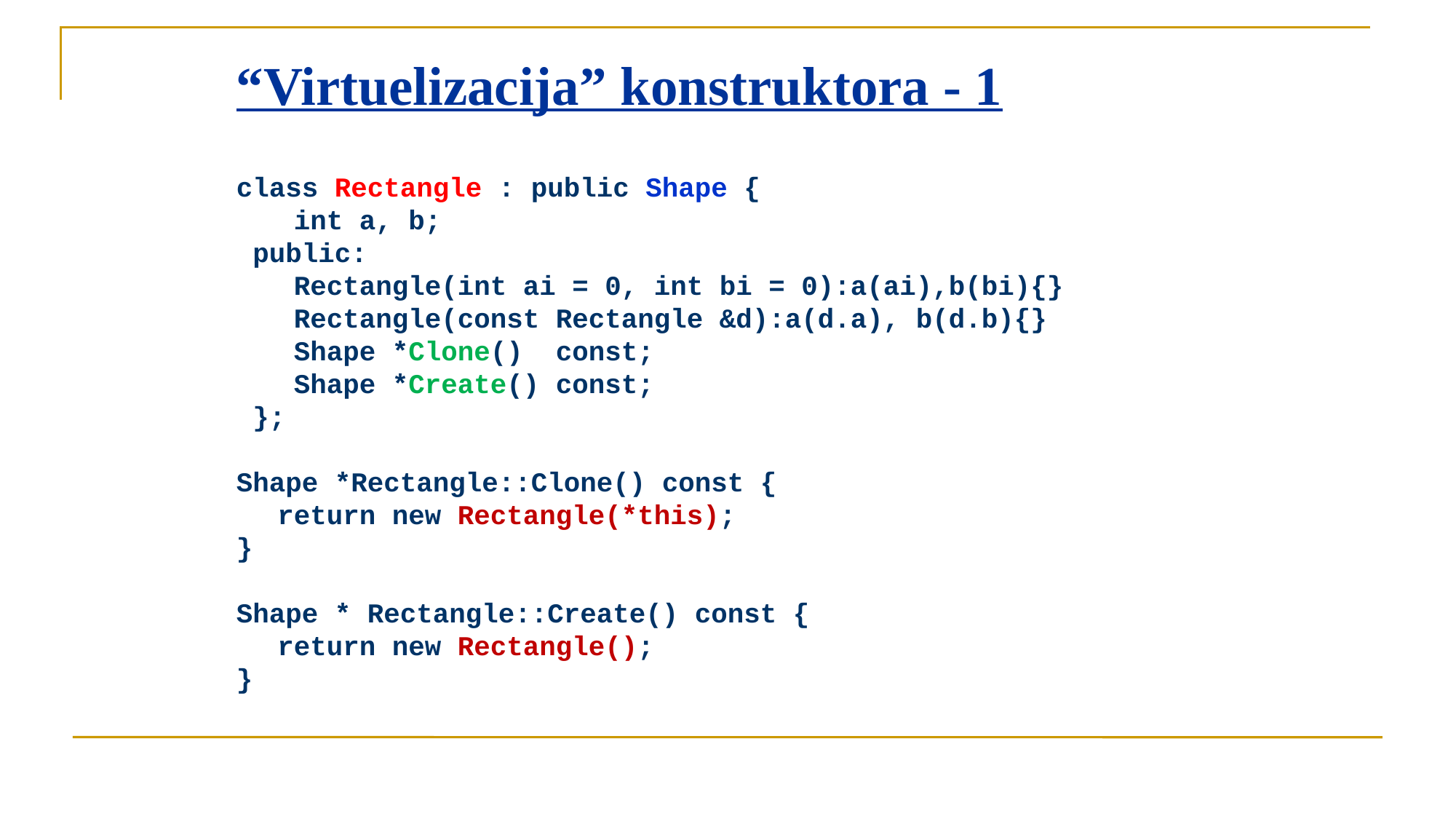

“Virtuelizacija” konstruktora - 1
class Rectangle : public Shape {
	 int a, b;
 public:
	 Rectangle(int ai = 0, int bi = 0):a(ai),b(bi){}
	 Rectangle(const Rectangle &d):a(d.a), b(d.b){}
	 Shape *Clone()  const;
	 Shape *Create() const;
 };

Shape *Rectangle::Clone() const {
	return new Rectangle(*this);
}

Shape * Rectangle::Create() const {
	return new Rectangle();
}